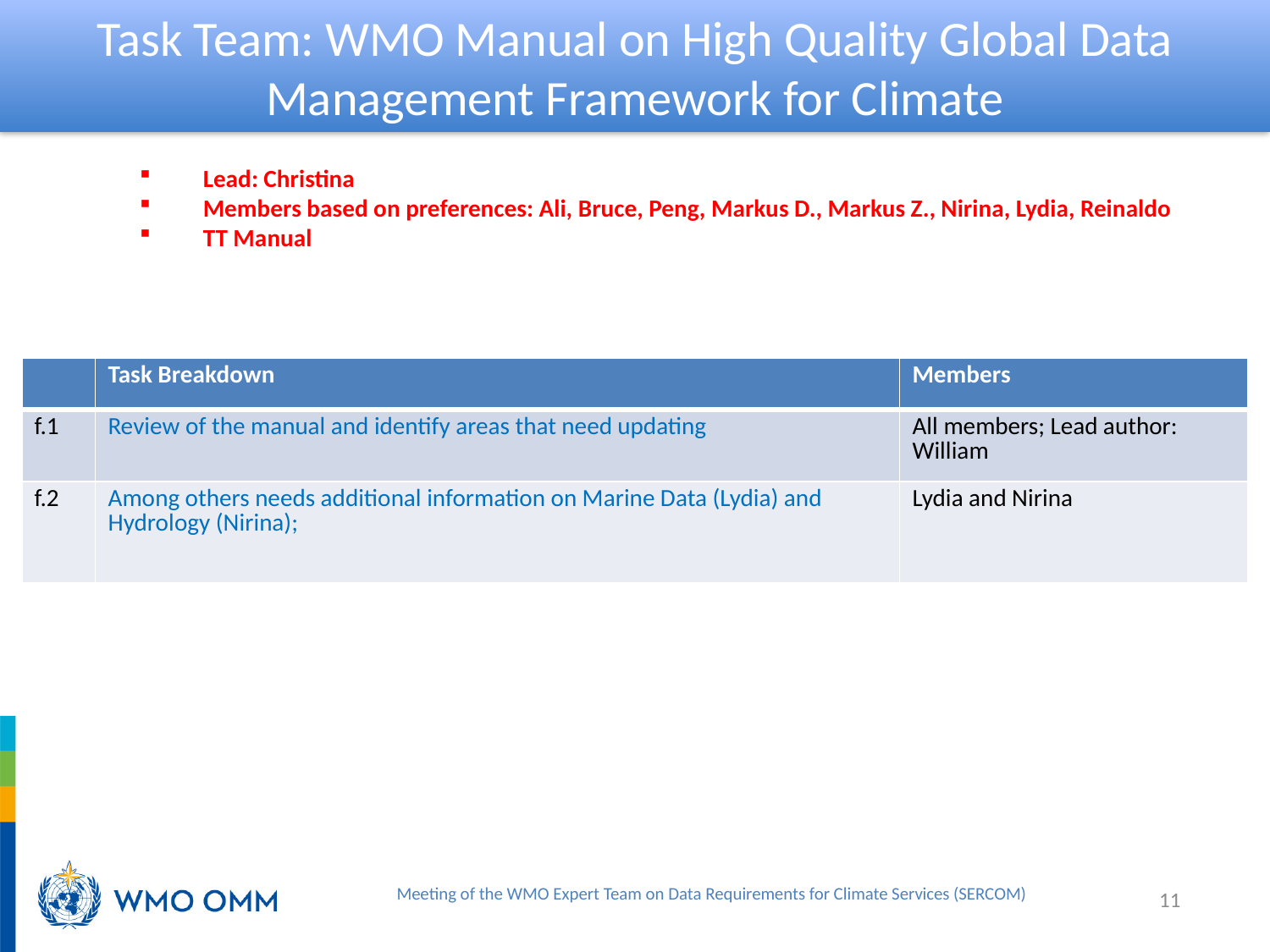

Task Team: WMO Manual on High Quality Global Data Management Framework for Climate
Lead: Christina
Members based on preferences: Ali, Bruce, Peng, Markus D., Markus Z., Nirina, Lydia, Reinaldo
TT Manual

|  | Task Breakdown | Members |
| --- | --- | --- |
| f.1 | Review of the manual and identify areas that need updating | All members; Lead author: William |
| f.2 | Among others needs additional information on Marine Data (Lydia) and Hydrology (Nirina); | Lydia and Nirina |
11